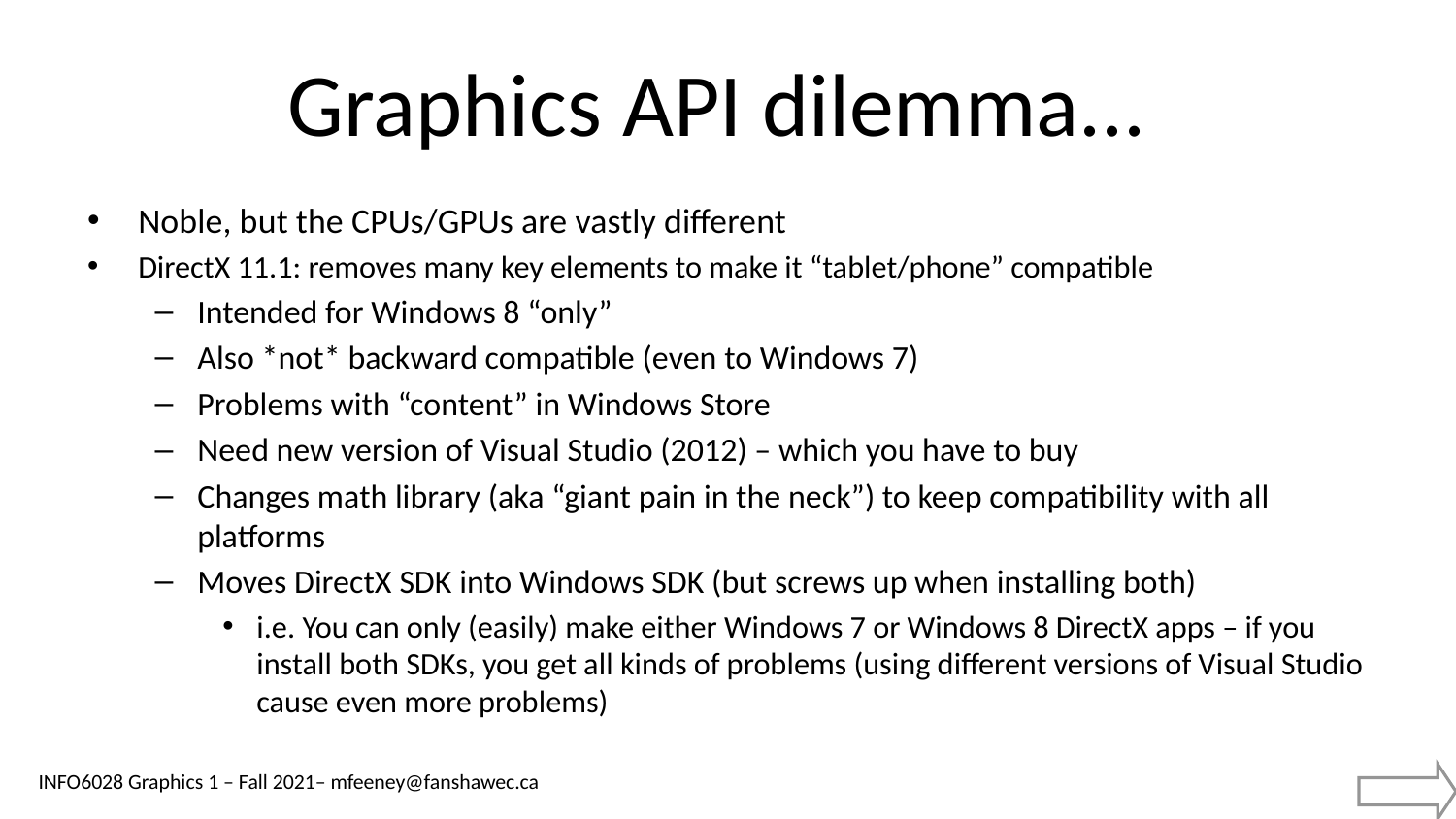

# Graphics API dilemma...
Noble, but the CPUs/GPUs are vastly different
DirectX 11.1: removes many key elements to make it “tablet/phone” compatible
Intended for Windows 8 “only”
Also *not* backward compatible (even to Windows 7)
Problems with “content” in Windows Store
Need new version of Visual Studio (2012) – which you have to buy
Changes math library (aka “giant pain in the neck”) to keep compatibility with all platforms
Moves DirectX SDK into Windows SDK (but screws up when installing both)
i.e. You can only (easily) make either Windows 7 or Windows 8 DirectX apps – if you install both SDKs, you get all kinds of problems (using different versions of Visual Studio cause even more problems)